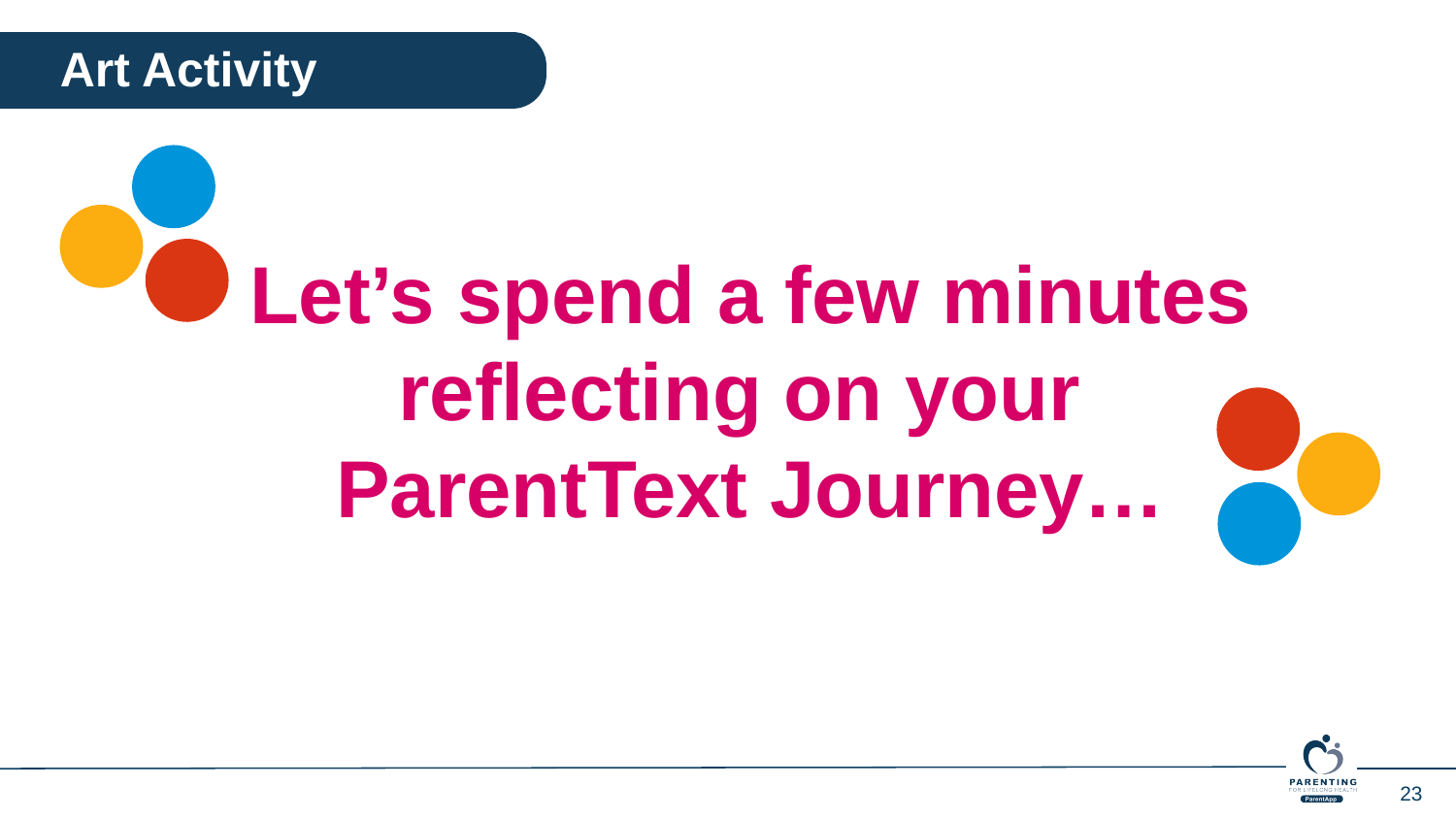

Art Activity

Let’s spend a few minutes reflecting on your
ParentText Journey…